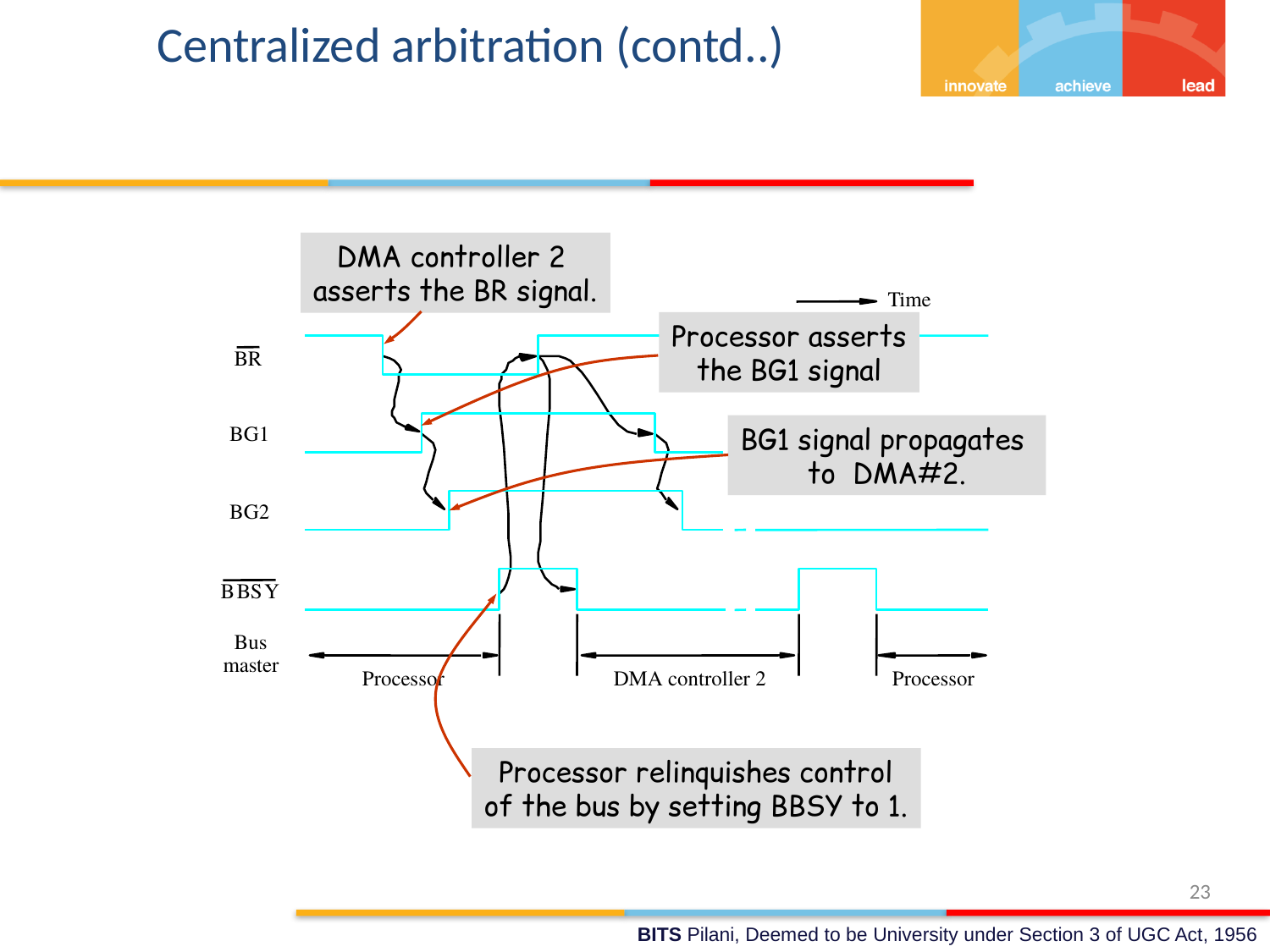

# Centralized arbitration (contd..)
DMA controller 2
asserts the BR signal.
T
ime

B
R

BG1

BG2

B
B
S
Y

Bus
master

Processor
DMA controller 2
Processor

Processor asserts
the BG1 signal

BG1 signal propagates
to  DMA#2.

Processor relinquishes control
of the bus by setting BBSY to 1.
23